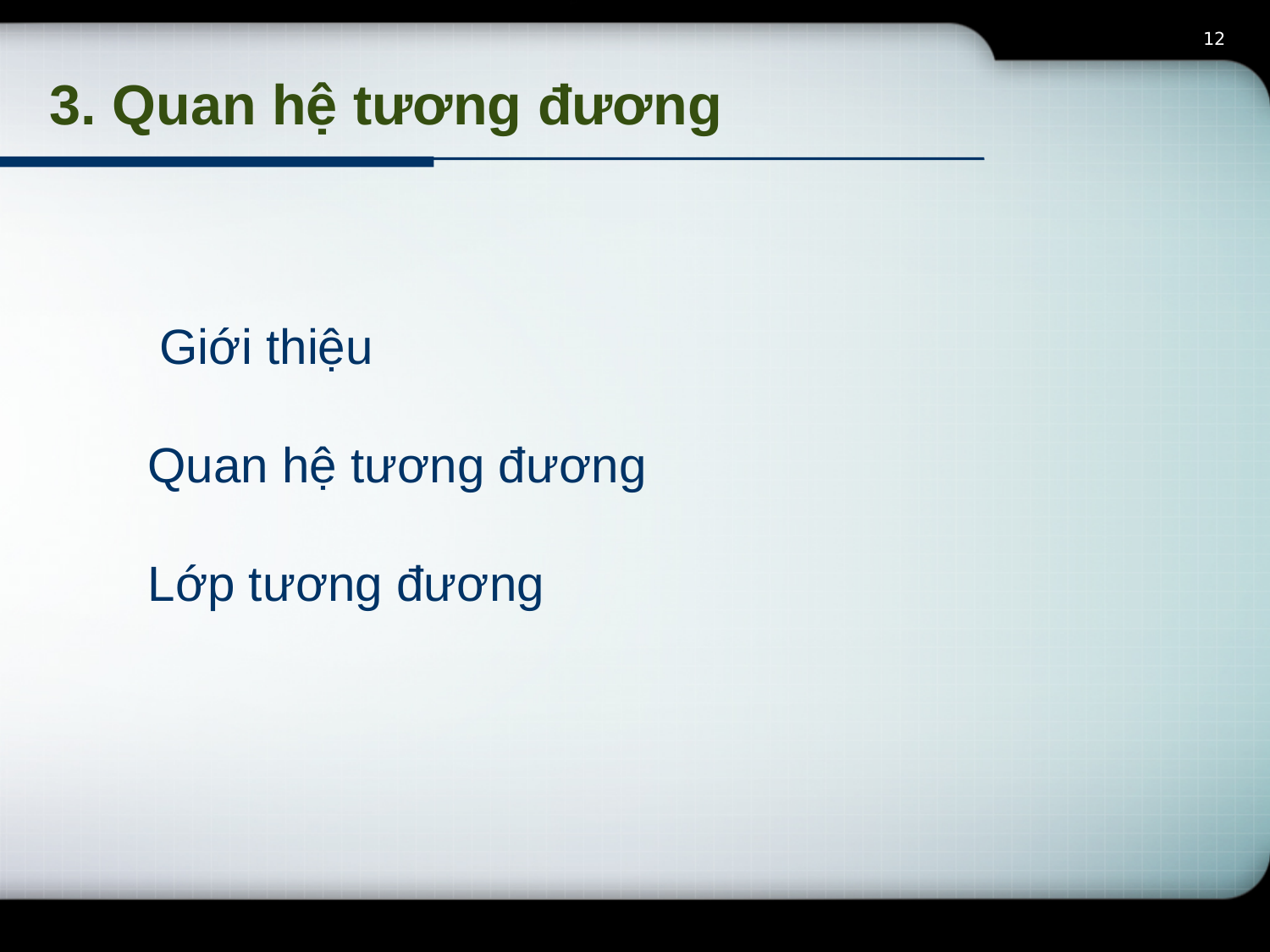

12
# 3. Quan hệ tương đương
 Giới thiệu
Quan hệ tương đương
Lớp tương đương